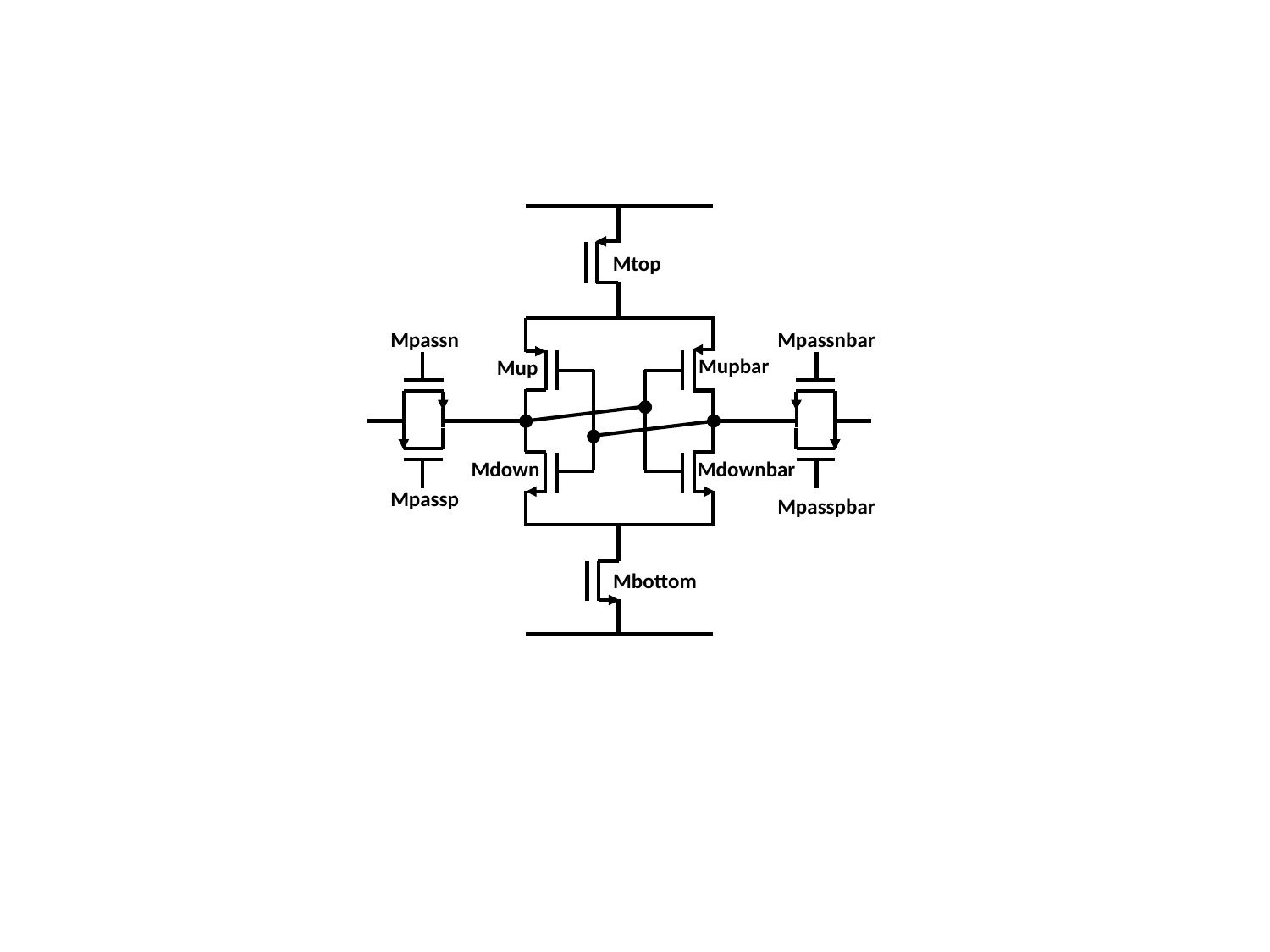

Mtop
Mpassn
Mpassnbar
Mupbar
Mup

Mdown
Mdownbar
Mpassp
Mpasspbar
Mbottom